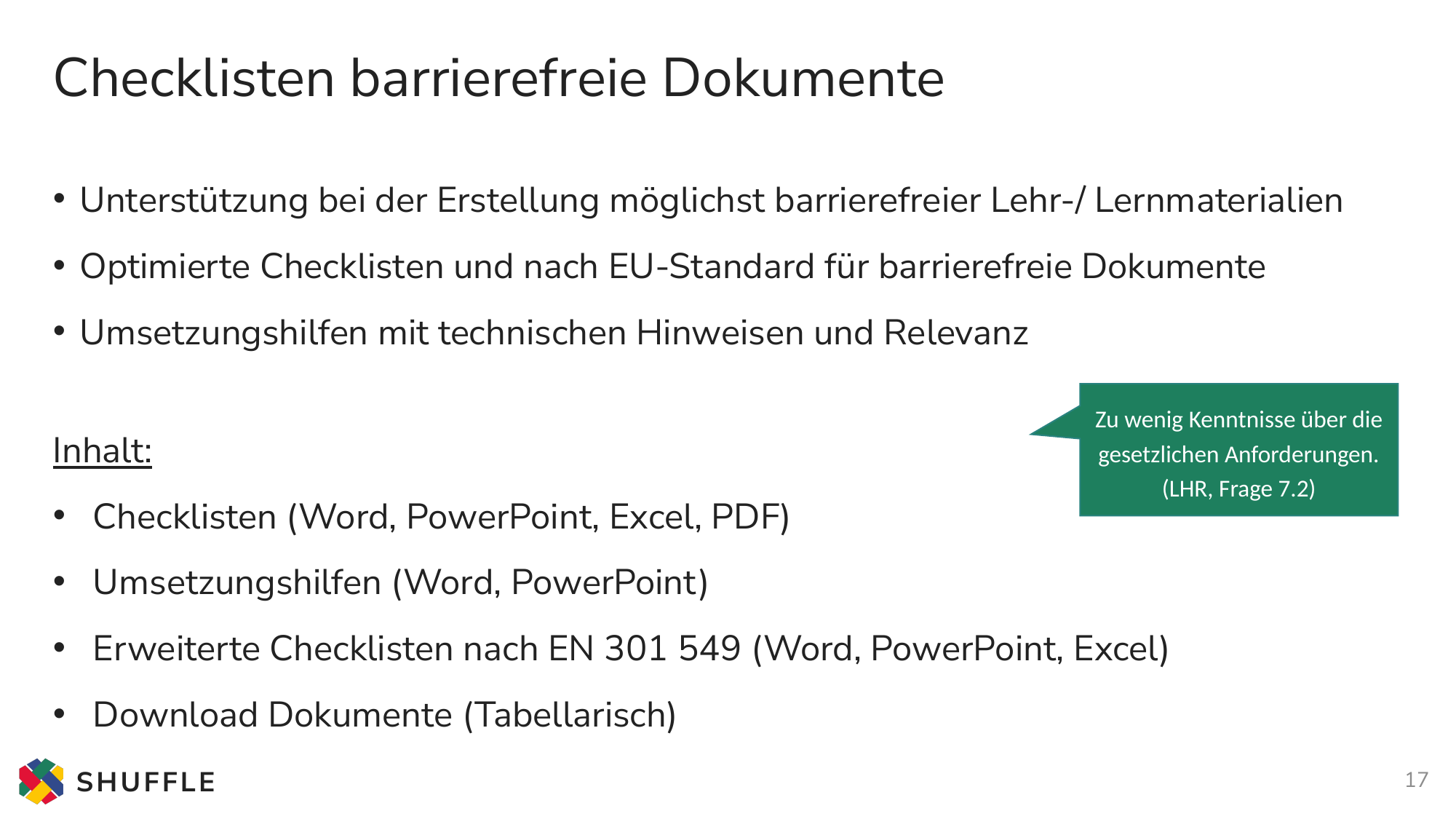

# Checklisten barrierefreie Dokumente
Unterstützung bei der Erstellung möglichst barrierefreier Lehr-/ Lernmaterialien
Optimierte Checklisten und nach EU-Standard für barrierefreie Dokumente
Umsetzungshilfen mit technischen Hinweisen und Relevanz
Inhalt:
Checklisten (Word, PowerPoint, Excel, PDF)
Umsetzungshilfen (Word, PowerPoint)
Erweiterte Checklisten nach EN 301 549 (Word, PowerPoint, Excel)
Download Dokumente (Tabellarisch)

Zu wenig Kenntnisse über die gesetzlichen Anforderungen. (LHR, Frage 7.2)
17